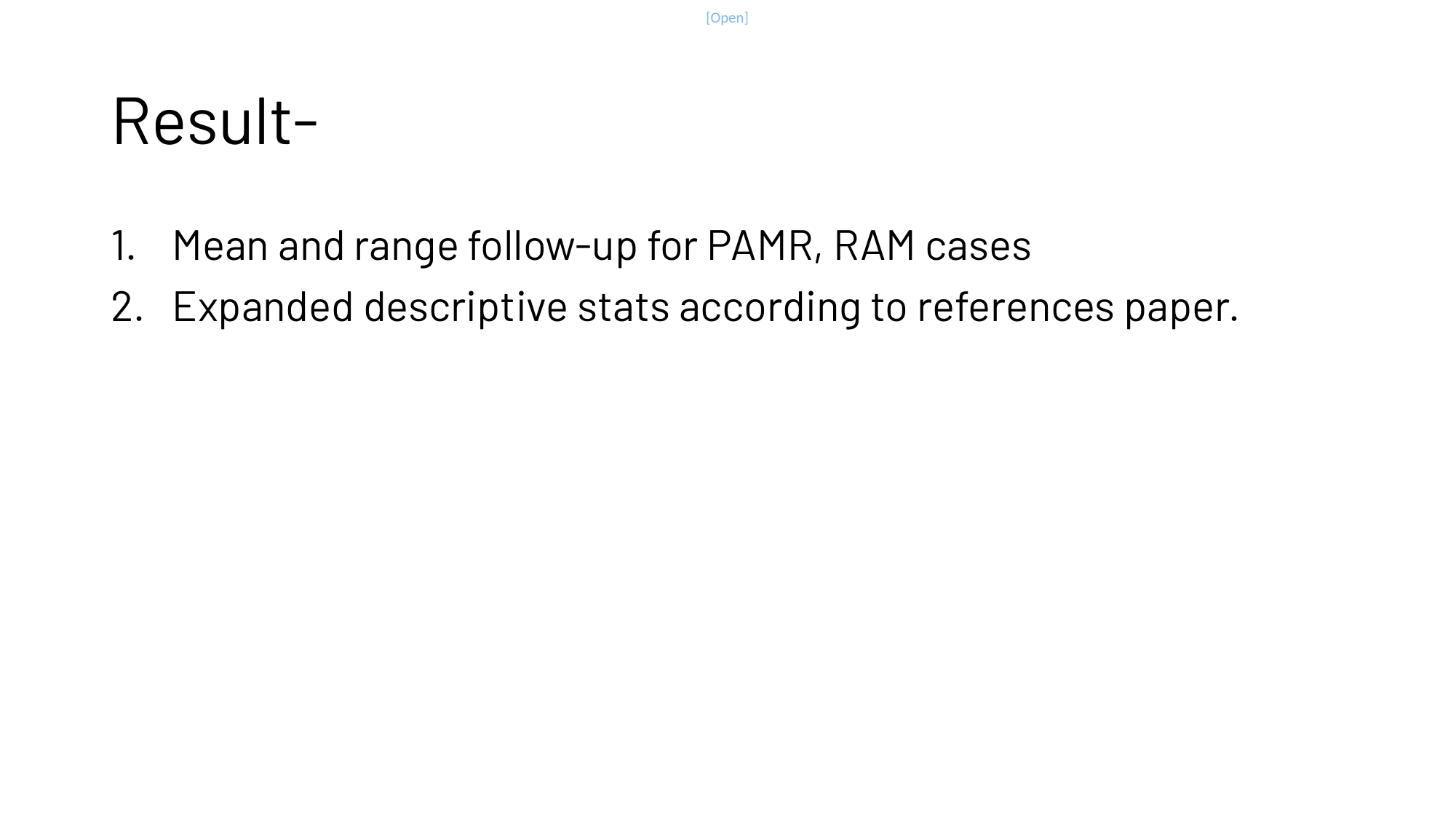

# Result-
Mean and range follow-up for PAMR, RAM cases
Expanded descriptive stats according to references paper.